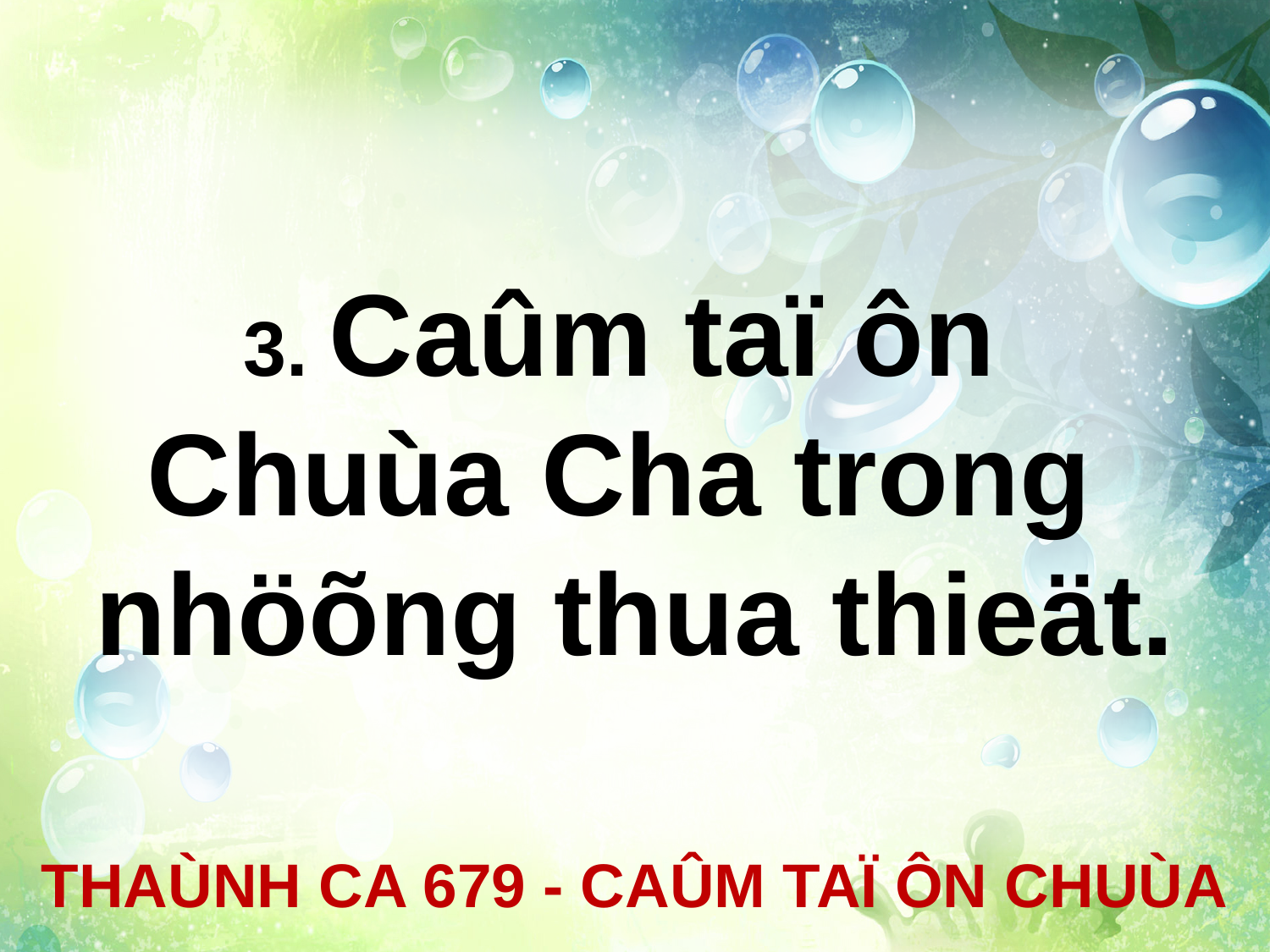

3. Caûm taï ôn
Chuùa Cha trong
nhöõng thua thieät.
THAÙNH CA 679 - CAÛM TAÏ ÔN CHUÙA